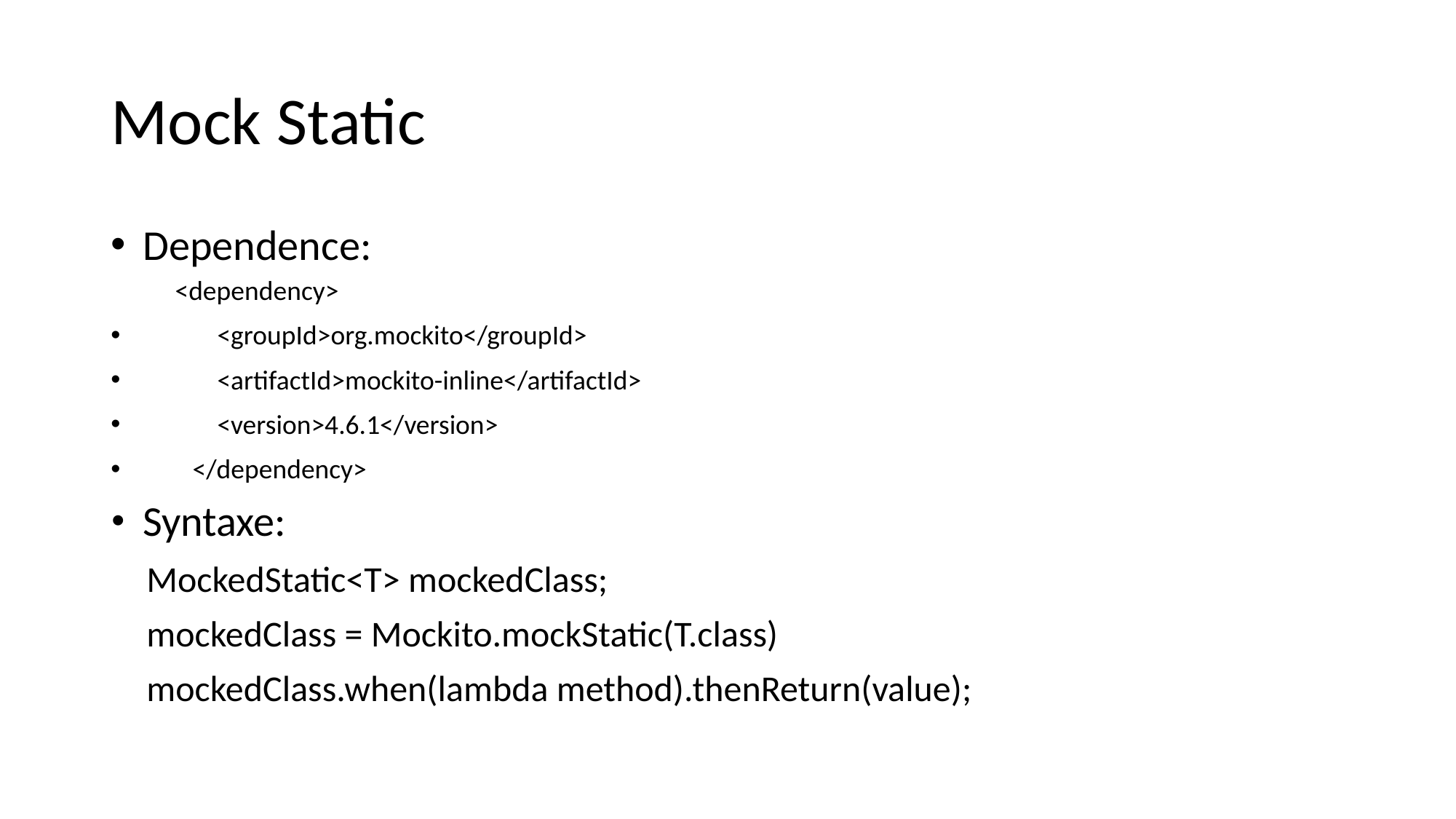

# Mock Static
Dependence:
<dependency>
            <groupId>org.mockito</groupId>
            <artifactId>mockito-inline</artifactId>
            <version>4.6.1</version>
        </dependency>
Syntaxe:
MockedStatic<T> mockedClass;
mockedClass = Mockito.mockStatic(T.class)
mockedClass.when(lambda method).thenReturn(value);